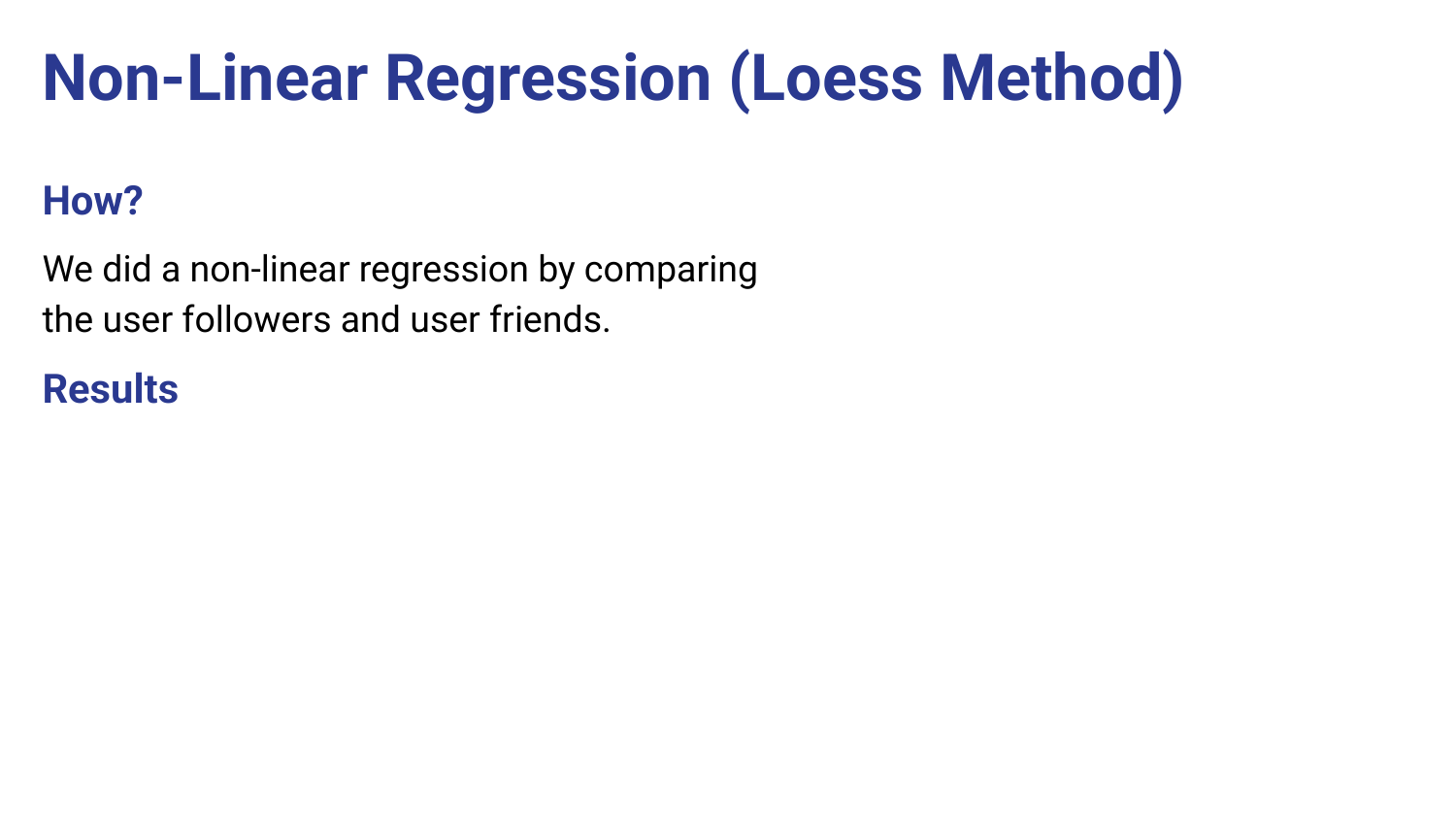

Non-Linear Regression (Loess Method)

ent Variable:
Hashtags from 2018 Midterm Elections
How?
We did a non-linear regression by comparing the user followers and user friends.
Results